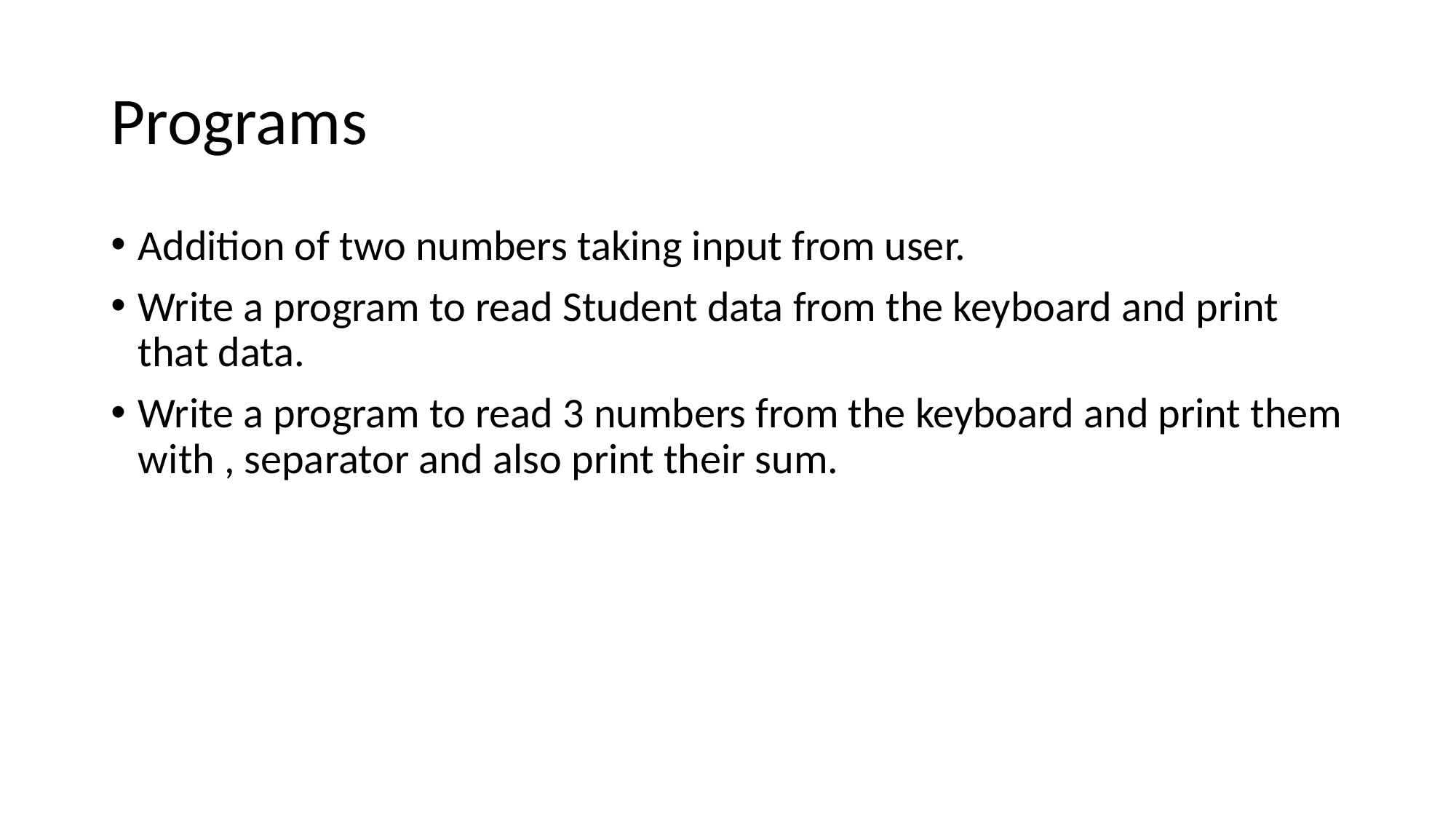

# Programs
Addition of two numbers taking input from user.
Write a program to read Student data from the keyboard and print that data.
Write a program to read 3 numbers from the keyboard and print them with , separator and also print their sum.